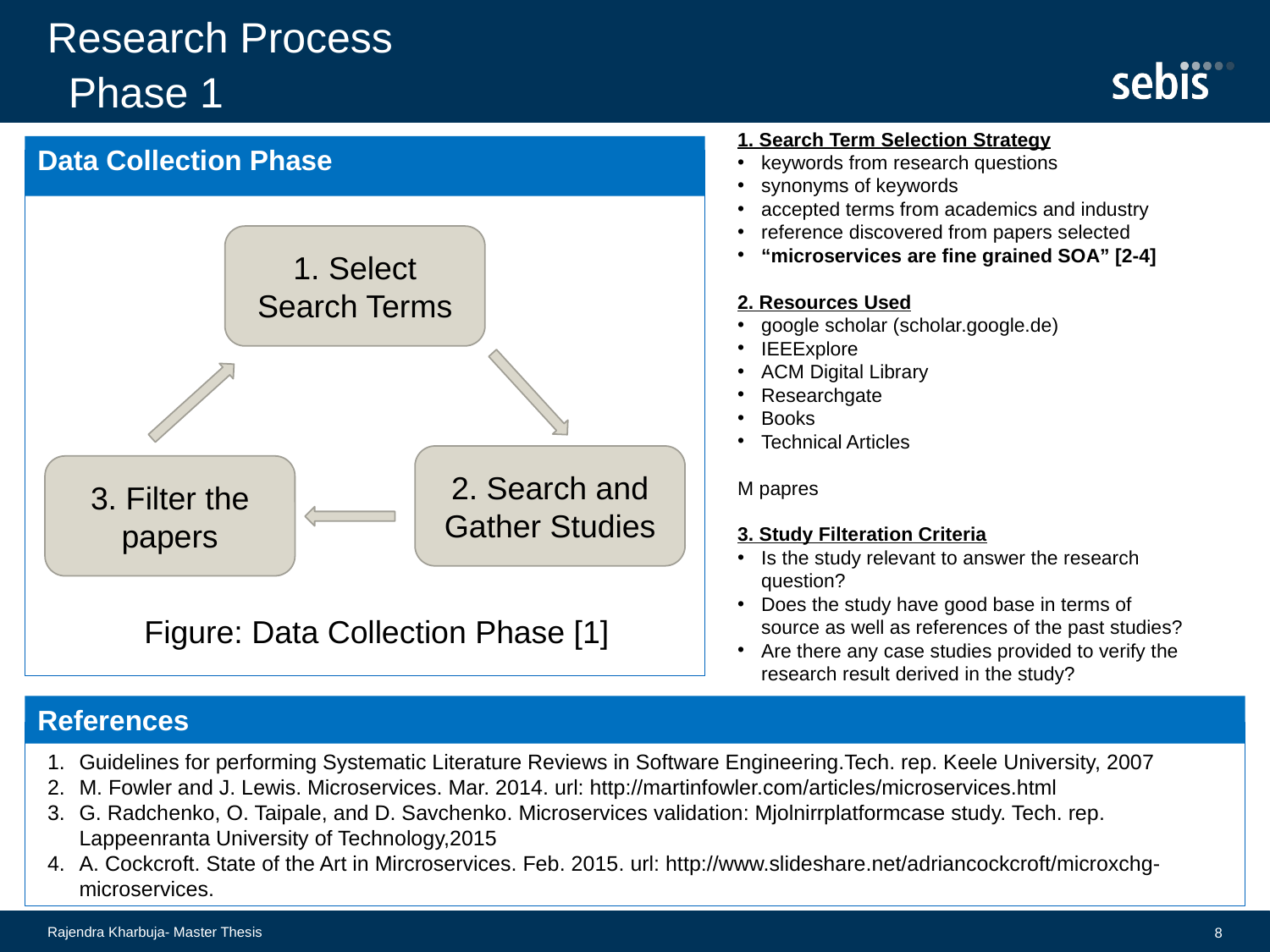

# Research Process
Phase 1
1. Search Term Selection Strategy
keywords from research questions
synonyms of keywords
accepted terms from academics and industry
reference discovered from papers selected
“microservices are fine grained SOA” [2-4]

2. Resources Used
google scholar (scholar.google.de)
IEEExplore
ACM Digital Library
Researchgate
Books
Technical Articles

M papres

3. Study Filteration Criteria
Is the study relevant to answer the research question?
Does the study have good base in terms of source as well as references of the past studies?
Are there any case studies provided to verify the research result derived in the study?

NPaprers
Data Collection Phase

1. Select Search Terms

2. Search and Gather Studies
3. Filter the papers

Figure: Data Collection Phase [1]
References

Guidelines for performing Systematic Literature Reviews in Software Engineering.Tech. rep. Keele University, 2007
M. Fowler and J. Lewis. Microservices. Mar. 2014. url: http://martinfowler.com/articles/microservices.html
G. Radchenko, O. Taipale, and D. Savchenko. Microservices validation: Mjolnirrplatformcase study. Tech. rep. Lappeenranta University of Technology,2015
A. Cockcroft. State of the Art in Mircroservices. Feb. 2015. url: http://www.slideshare.net/adriancockcroft/microxchg-microservices.
Rajendra Kharbuja- Master Thesis
8